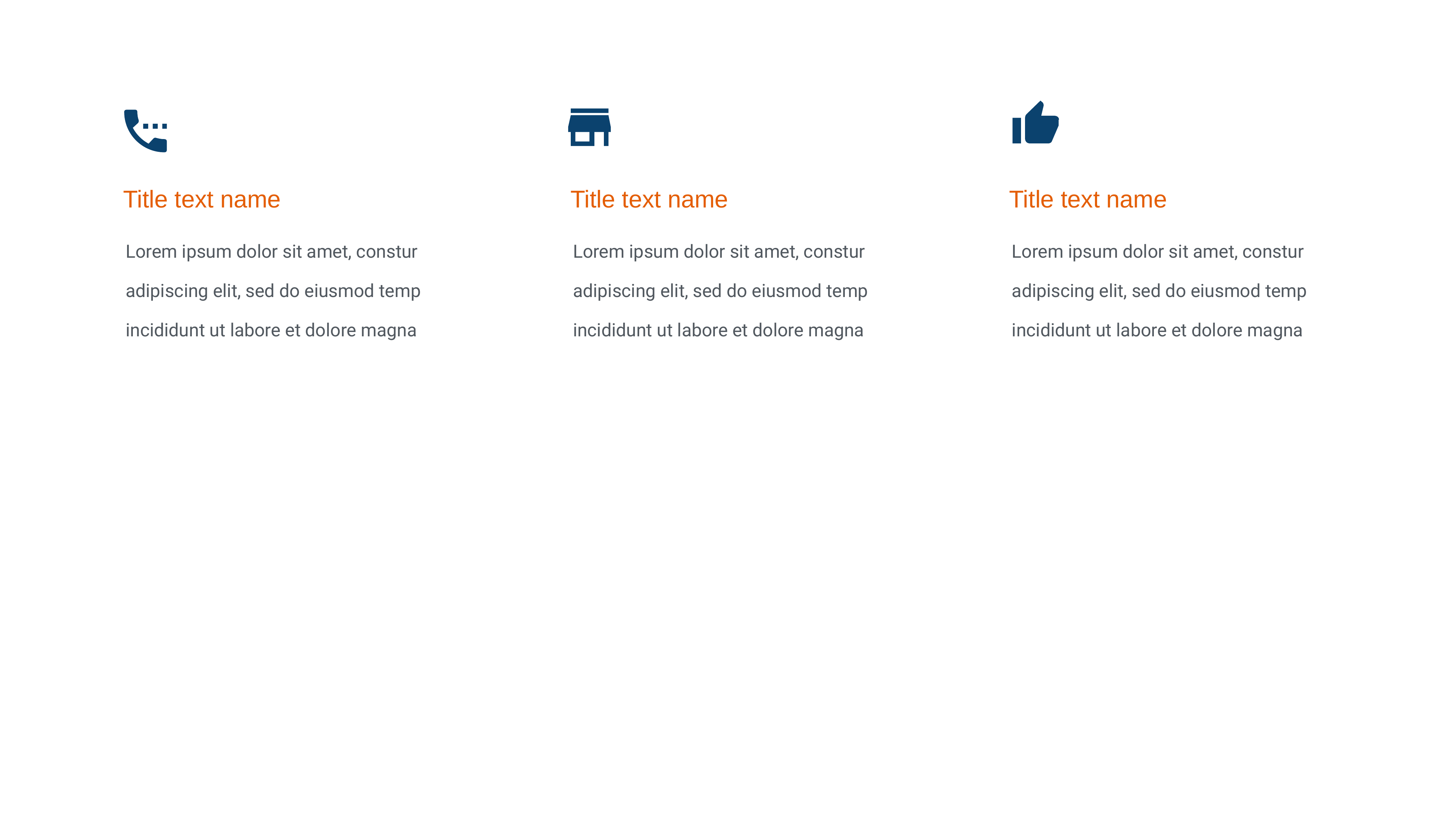

Title text name
Title text name
Title text name
Lorem ipsum dolor sit amet, constur adipiscing elit, sed do eiusmod temp incididunt ut labore et dolore magna
Lorem ipsum dolor sit amet, constur adipiscing elit, sed do eiusmod temp incididunt ut labore et dolore magna
Lorem ipsum dolor sit amet, constur adipiscing elit, sed do eiusmod temp incididunt ut labore et dolore magna